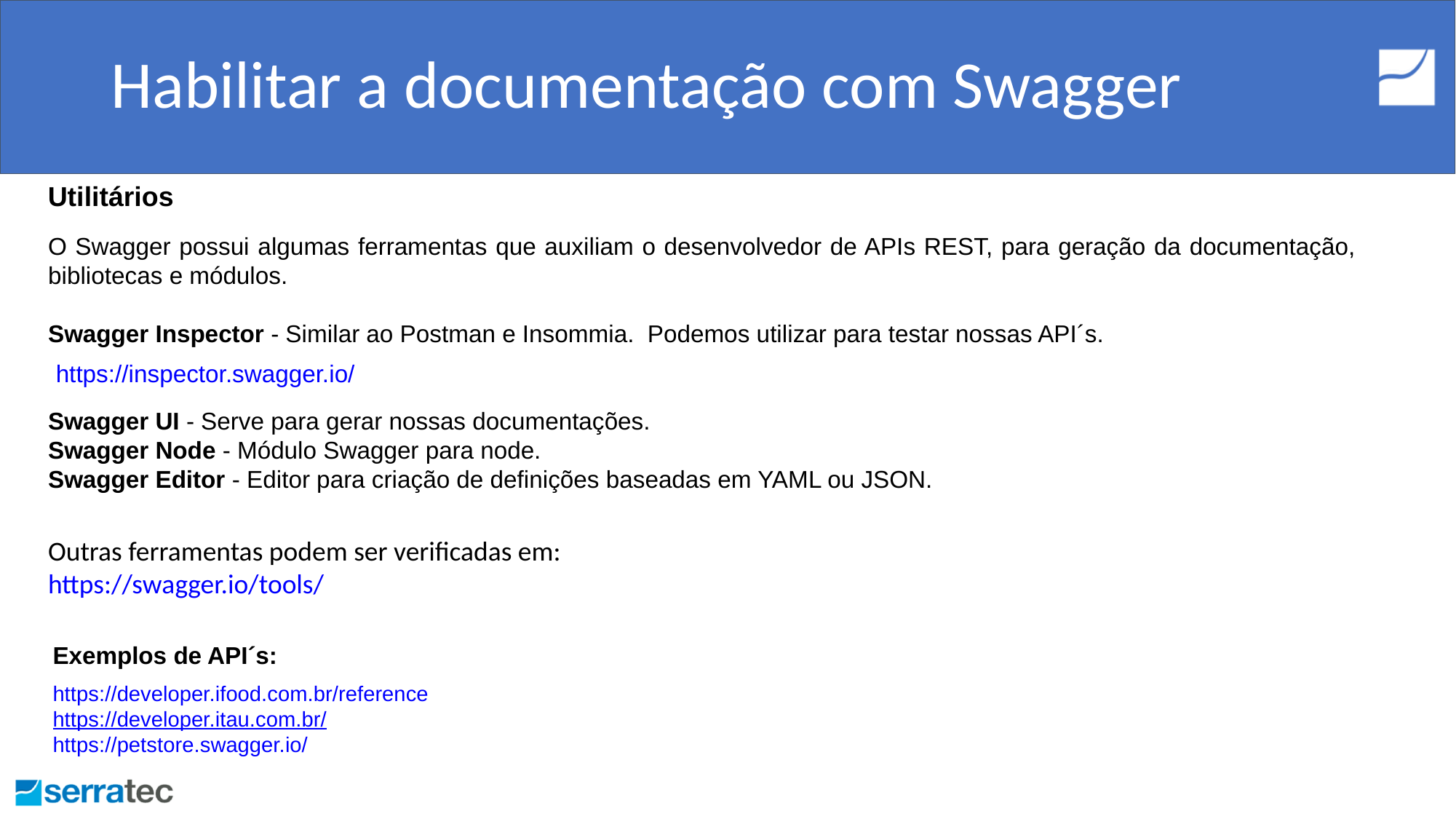

# Habilitar a documentação com Swagger
Utilitários
O Swagger possui algumas ferramentas que auxiliam o desenvolvedor de APIs REST, para geração da documentação, bibliotecas e módulos.

Swagger Inspector - Similar ao Postman e Insommia.  Podemos utilizar para testar nossas API´s.
https://inspector.swagger.io/
Swagger UI - Serve para gerar nossas documentações.
Swagger Node - Módulo Swagger para node.
Swagger Editor - Editor para criação de definições baseadas em YAML ou JSON.
Outras ferramentas podem ser verificadas em:
https://swagger.io/tools/
Exemplos de API´s:
https://developer.ifood.com.br/reference
https://developer.itau.com.br/
https://petstore.swagger.io/